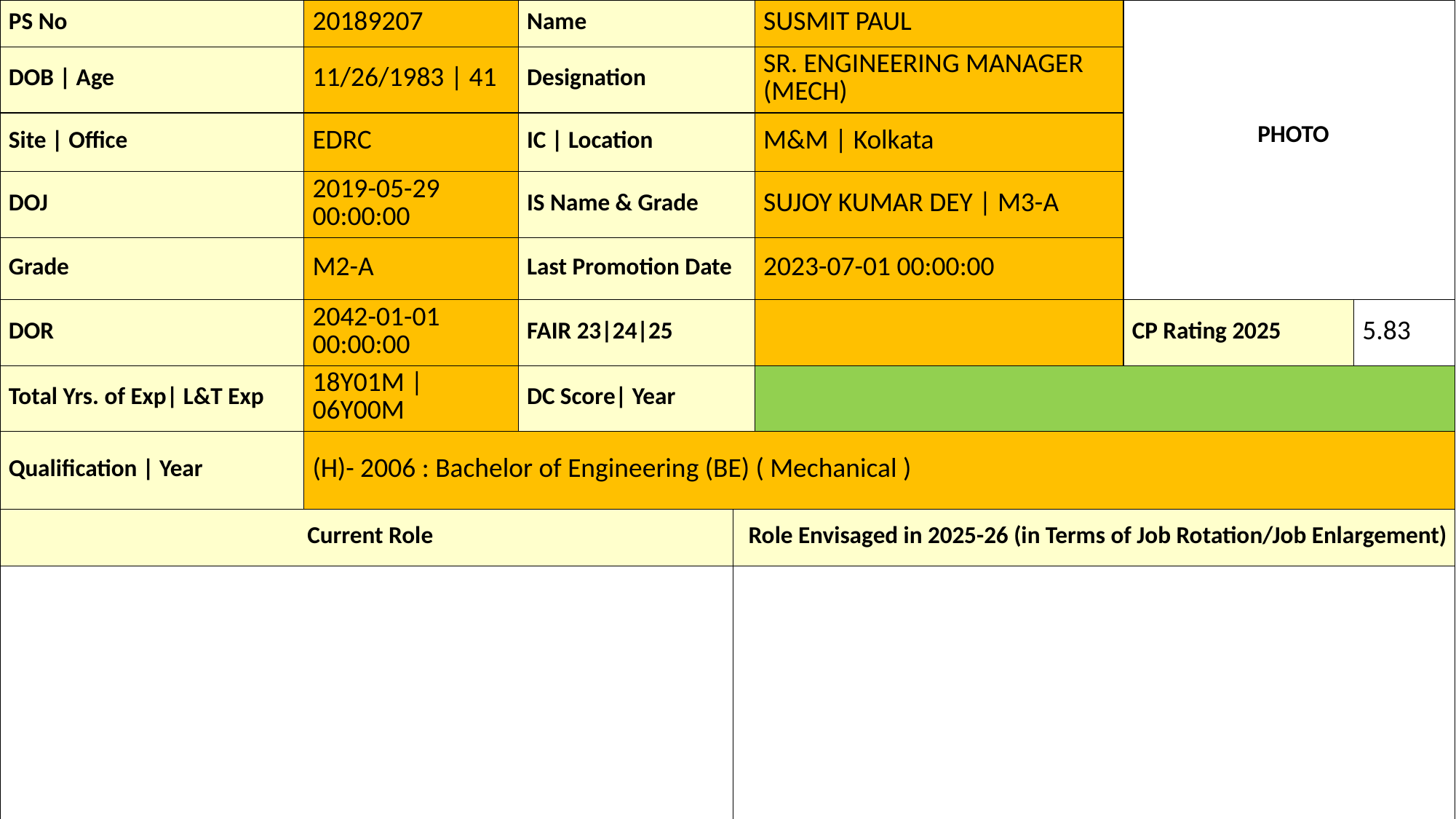

| PS No | 20189207 | Name |  | SUSMIT PAUL | PHOTO |  |
| --- | --- | --- | --- | --- | --- | --- |
| DOB | Age | 11/26/1983 | 41 | Designation |  | SR. ENGINEERING MANAGER (MECH) |  |  |
| Site | Office | EDRC | IC | Location |  | M&M | Kolkata |  |  |
| DOJ | 2019-05-29 00:00:00 | IS Name & Grade |  | SUJOY KUMAR DEY | M3-A |  |  |
| Grade | M2-A | Last Promotion Date |  | 2023-07-01 00:00:00 |  |  |
| DOR | 2042-01-01 00:00:00 | FAIR 23|24|25 |  |  | CP Rating 2025 | 5.83 |
| Total Yrs. of Exp| L&T Exp | 18Y01M | 06Y00M | DC Score| Year |  |  |  |  |
| Qualification | Year | (H)- 2006 : Bachelor of Engineering (BE) ( Mechanical ) |  |  |  |  |  |
| Current Role |  |  | Role Envisaged in 2025-26 (in Terms of Job Rotation/Job Enlargement) |  |  |  |
|  |  |  |  |  |  |  |